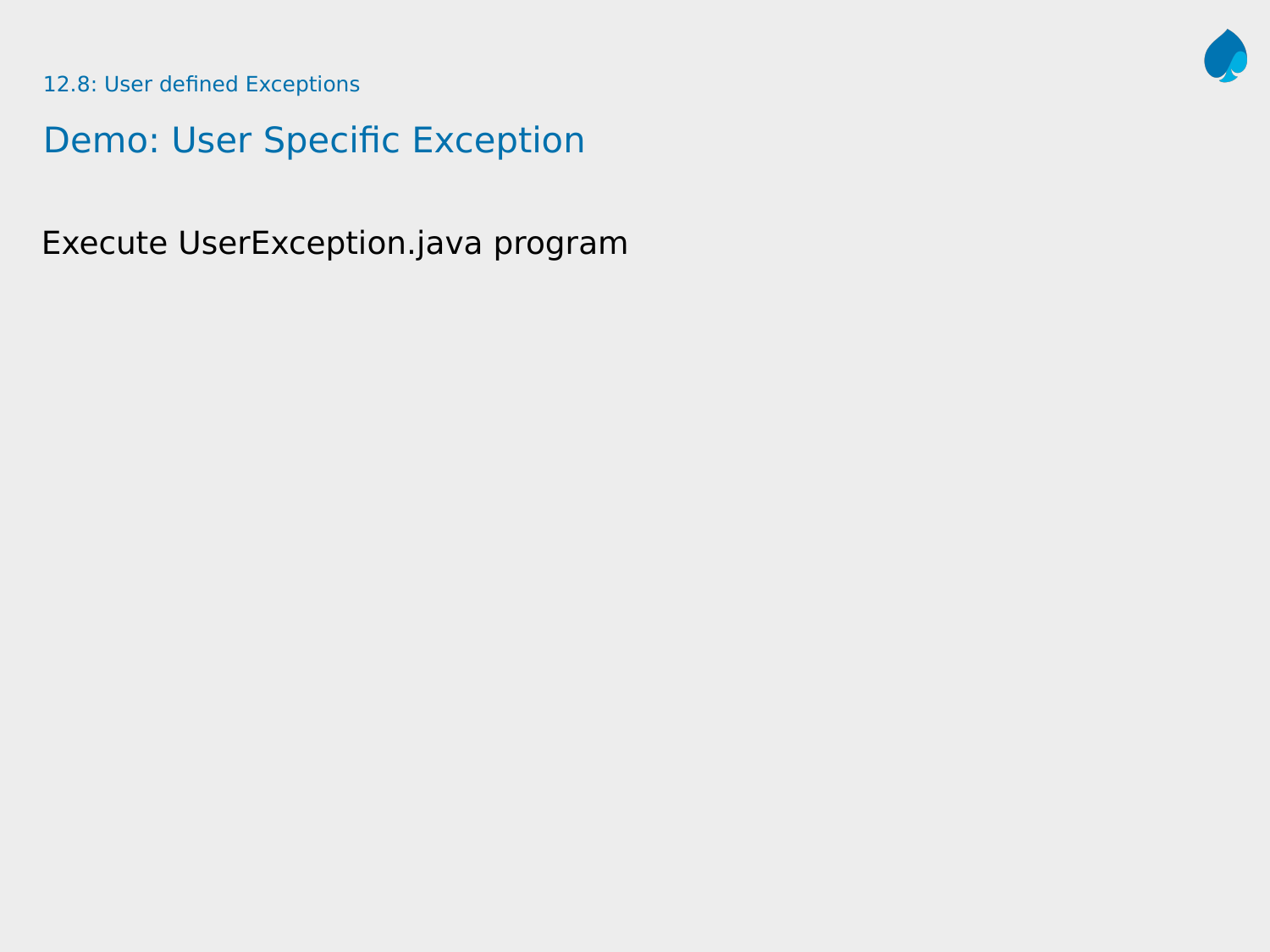

# 12.8: User defined Exceptions Demo: User Specific Exception
Execute UserException.java program